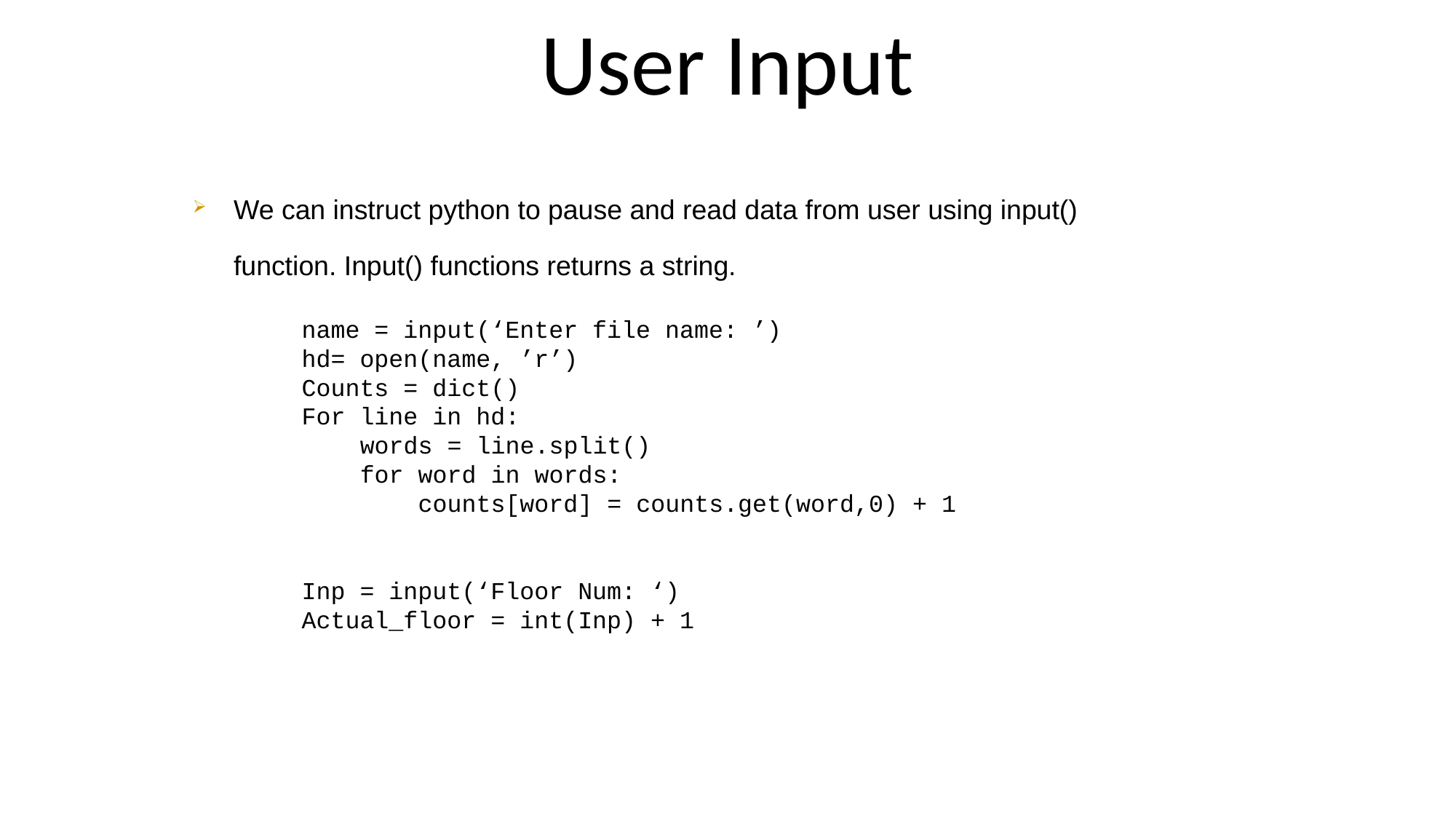

User Input
We can instruct python to pause and read data from user using input() function. Input() functions returns a string.

name = input(‘Enter file name: ’)
hd= open(name, ’r’)
Counts = dict()
For line in hd:
    words = line.split()
    for word in words:
        counts[word] = counts.get(word,0) + 1

Inp = input(‘Floor Num: ‘)
Actual_floor = int(Inp) + 1